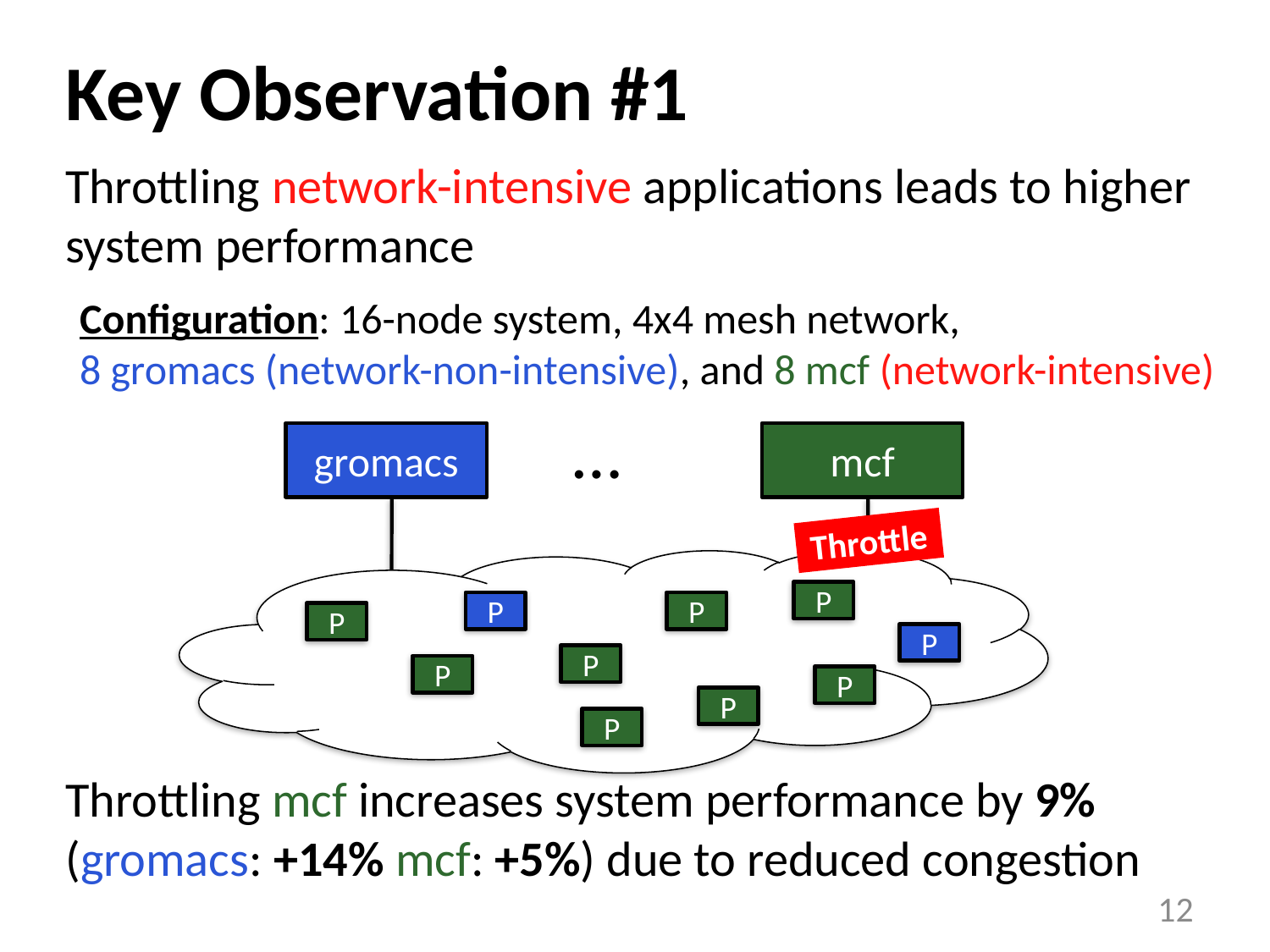

# Key Observation #1
Throttling network-intensive applications leads to higher system performance

Configuration: 16-node system, 4x4 mesh network,
8 gromacs (network-non-intensive), and 8 mcf (network-intensive)
…
gromacs
mcf
Throttle
I
P
P
P
P
P
P
P
P
P
P
Throttling mcf increases system performance by 9% (gromacs: +14% mcf: +5%) due to reduced congestion
12